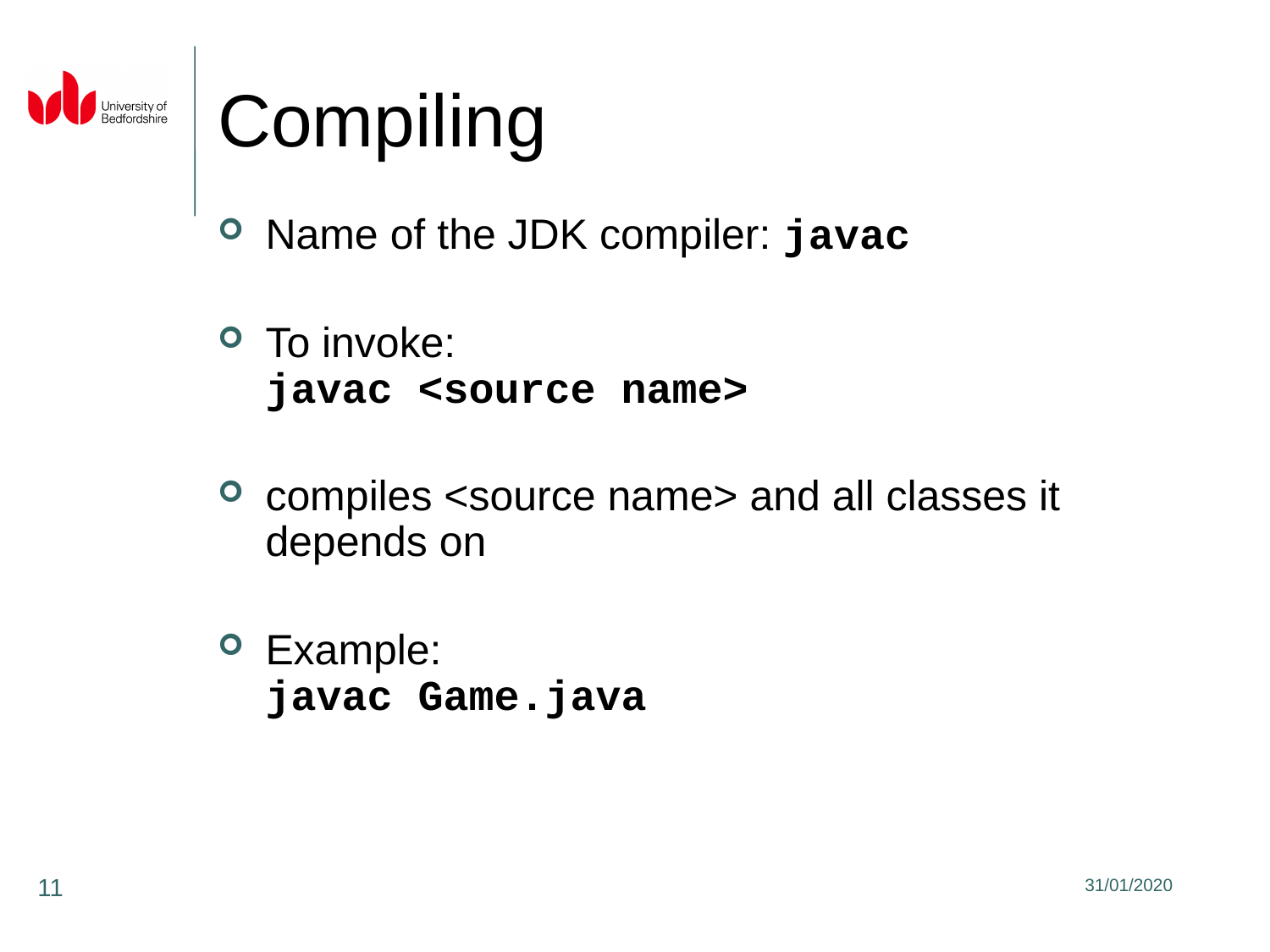

Name of the JDK compiler: javac

To invoke:
javac <source name>

compiles <source name> and all classes it depends on

Example:
javac Game.java
# Compiling
11
31/01/2020